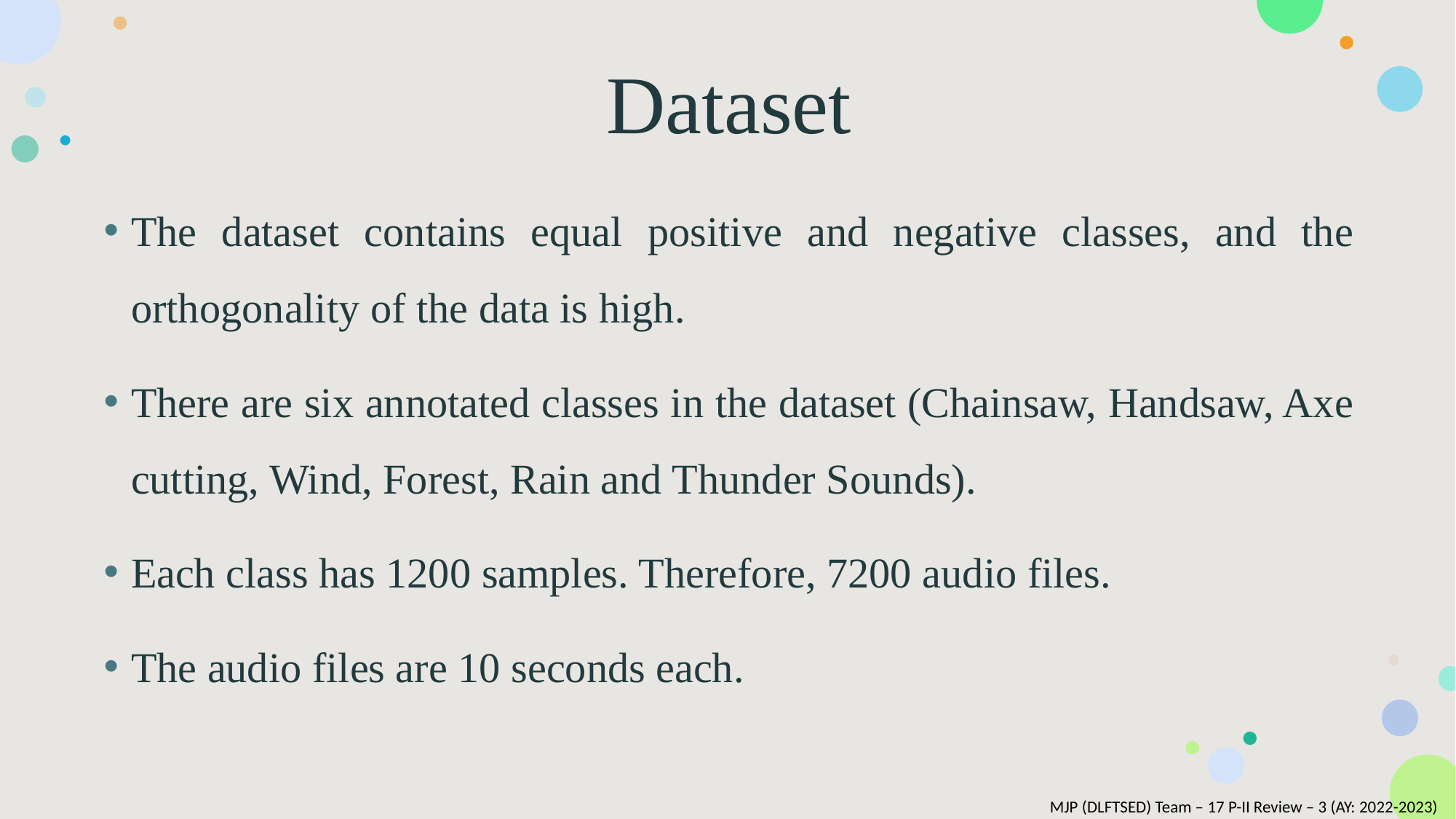

# Dataset
The dataset contains equal positive and negative classes, and the orthogonality of the data is high.
There are six annotated classes in the dataset (Chainsaw, Handsaw, Axe cutting, Wind, Forest, Rain and Thunder Sounds).
Each class has 1200 samples. Therefore, 7200 audio files.
The audio files are 10 seconds each.
MJP (DLFTSED) Team – 17 P-II Review – 3 (AY: 2022-2023)